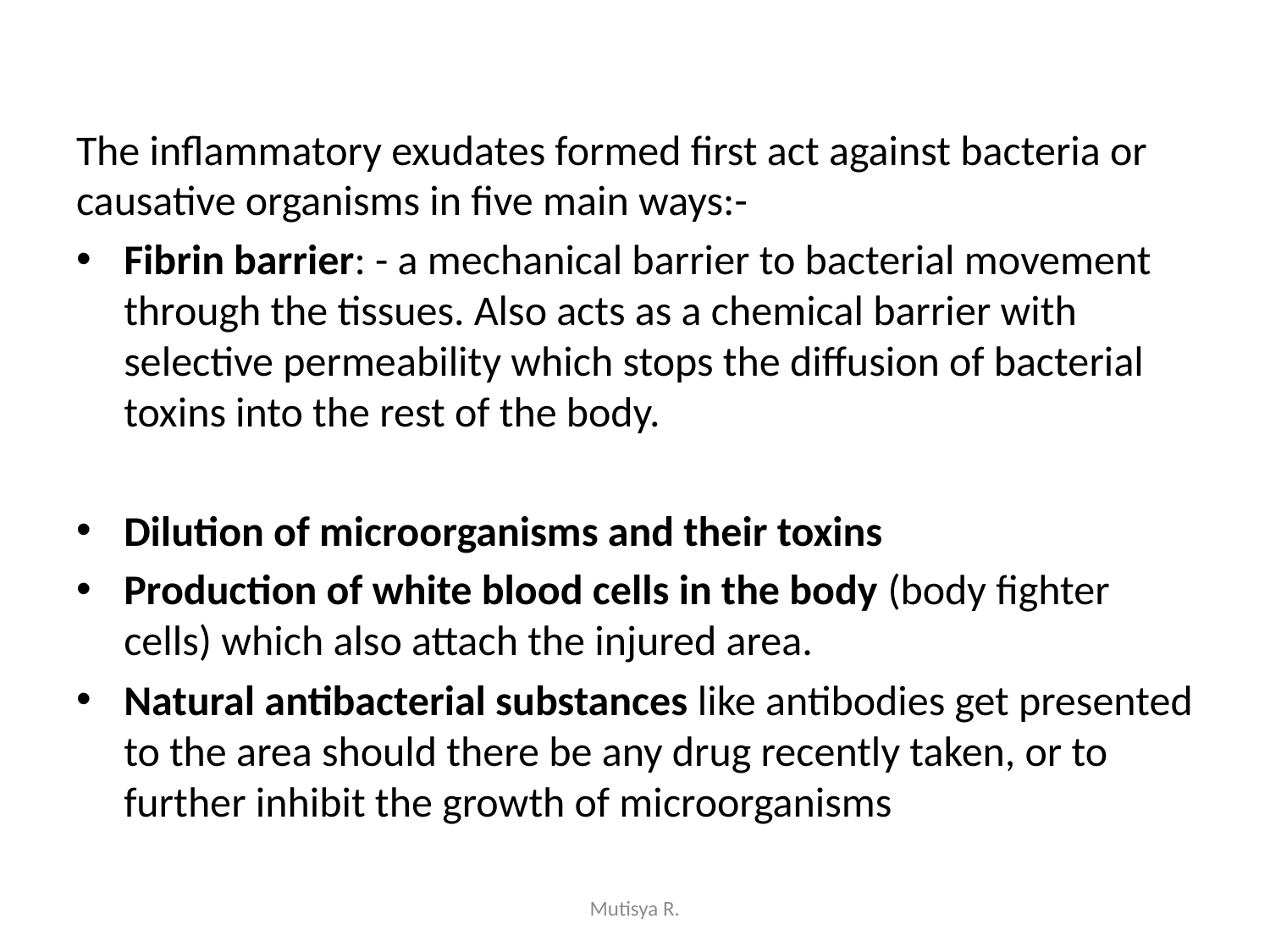

The inflammatory exudates formed first act against bacteria or causative organisms in five main ways:-
Fibrin barrier: - a mechanical barrier to bacterial movement through the tissues. Also acts as a chemical barrier with selective permeability which stops the diffusion of bacterial toxins into the rest of the body.

Dilution of microorganisms and their toxins
Production of white blood cells in the body (body fighter cells) which also attach the injured area.
Natural antibacterial substances like antibodies get presented to the area should there be any drug recently taken, or to further inhibit the growth of microorganisms
Mutisya R.